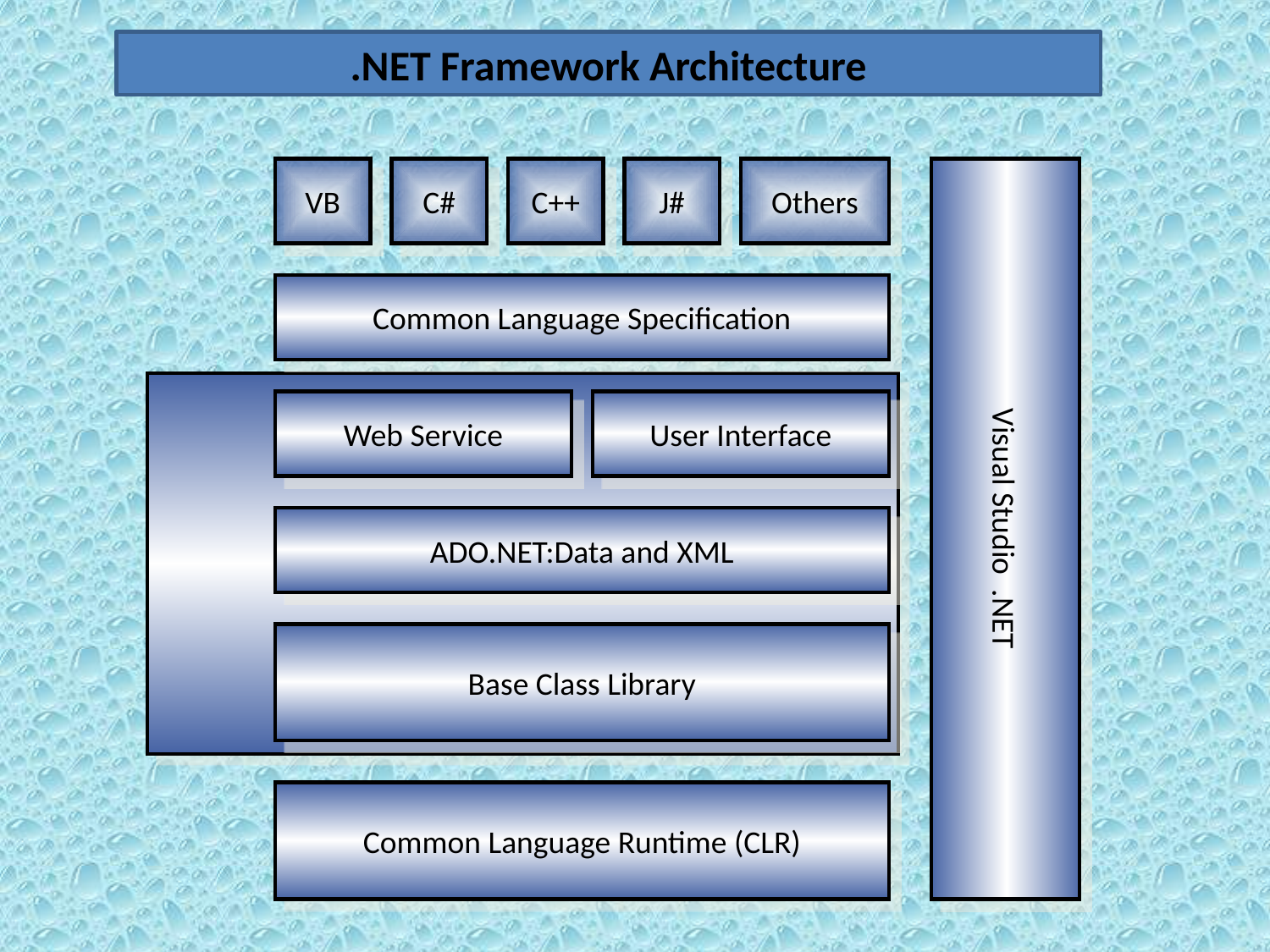

.NET Framework Architecture
VB
C#
C++
J#
Others
Common Language Specification

Web Service
User Interface
Visual Studio  .NET
ADO.NET:Data and XML
Base Class Library
Common Language Runtime (CLR)